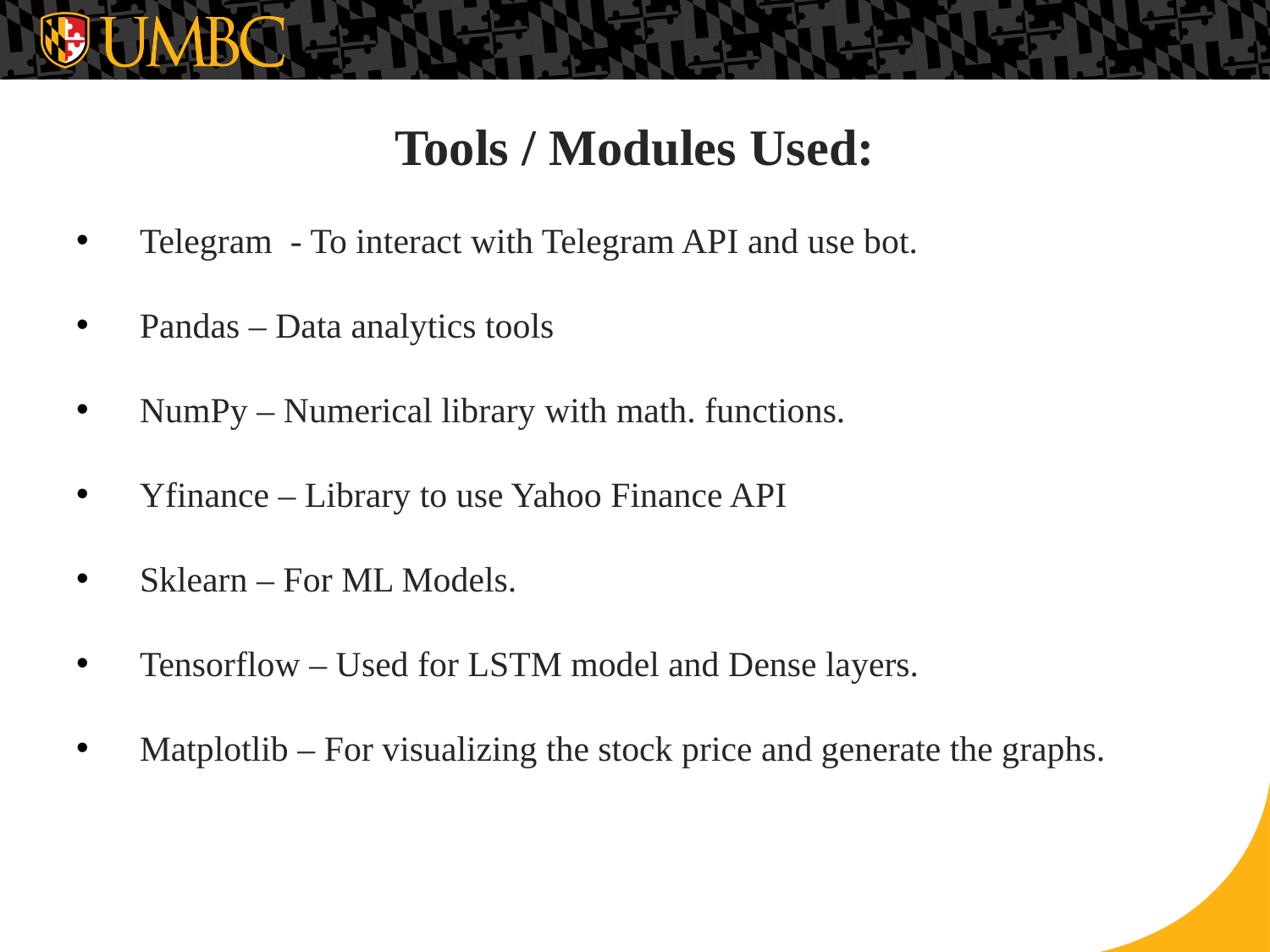

Tools / Modules Used:
Telegram  - To interact with Telegram API and use bot.
Pandas – Data analytics tools
NumPy – Numerical library with math. functions.
Yfinance – Library to use Yahoo Finance API
Sklearn – For ML Models.
Tensorflow – Used for LSTM model and Dense layers.
Matplotlib – For visualizing the stock price and generate the graphs.